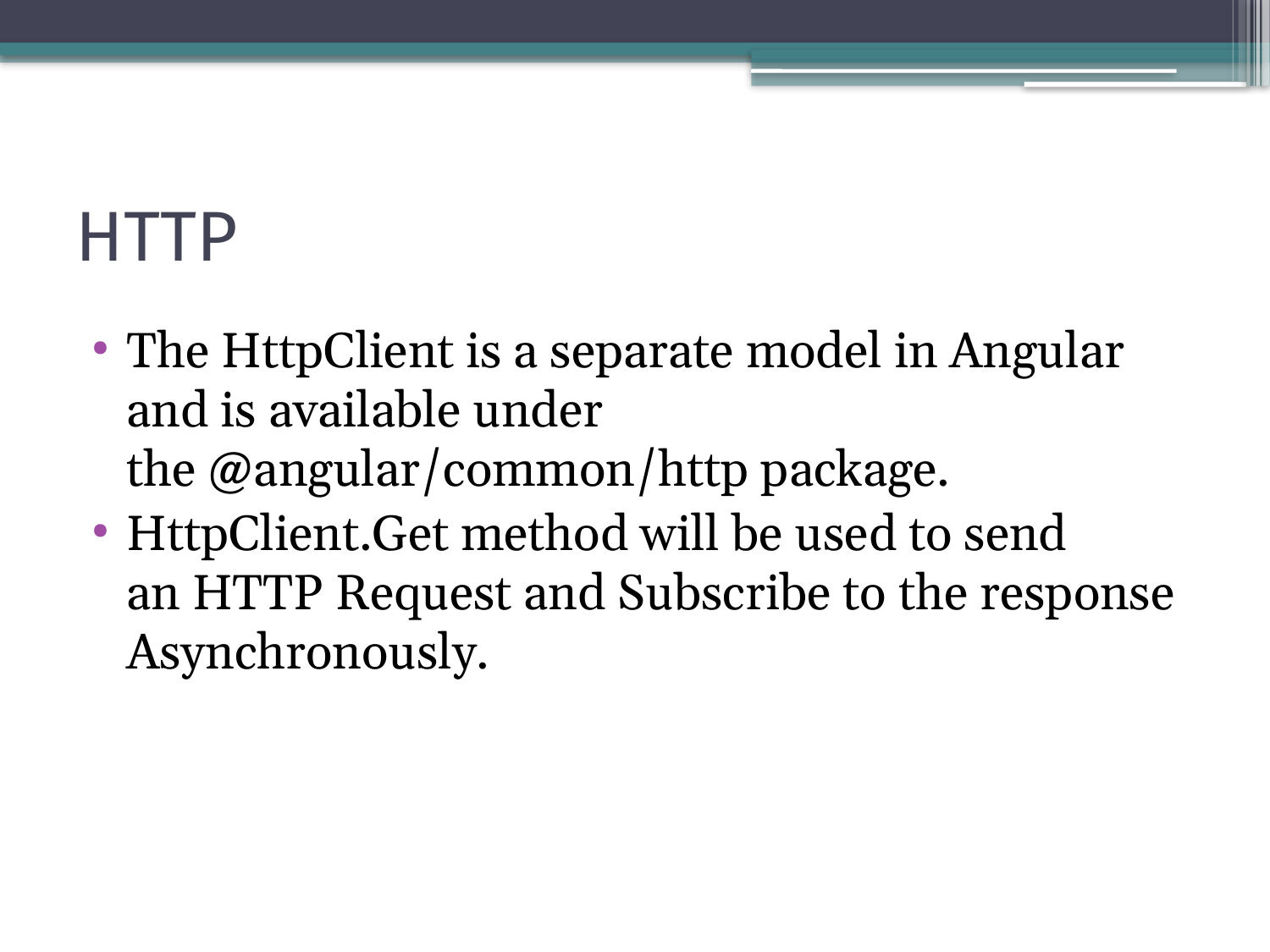

# HTTP
The HttpClient is a separate model in Angular and is available under the @angular/common/http package.
HttpClient.Get method will be used to send an HTTP Request and Subscribe to the response Asynchronously.